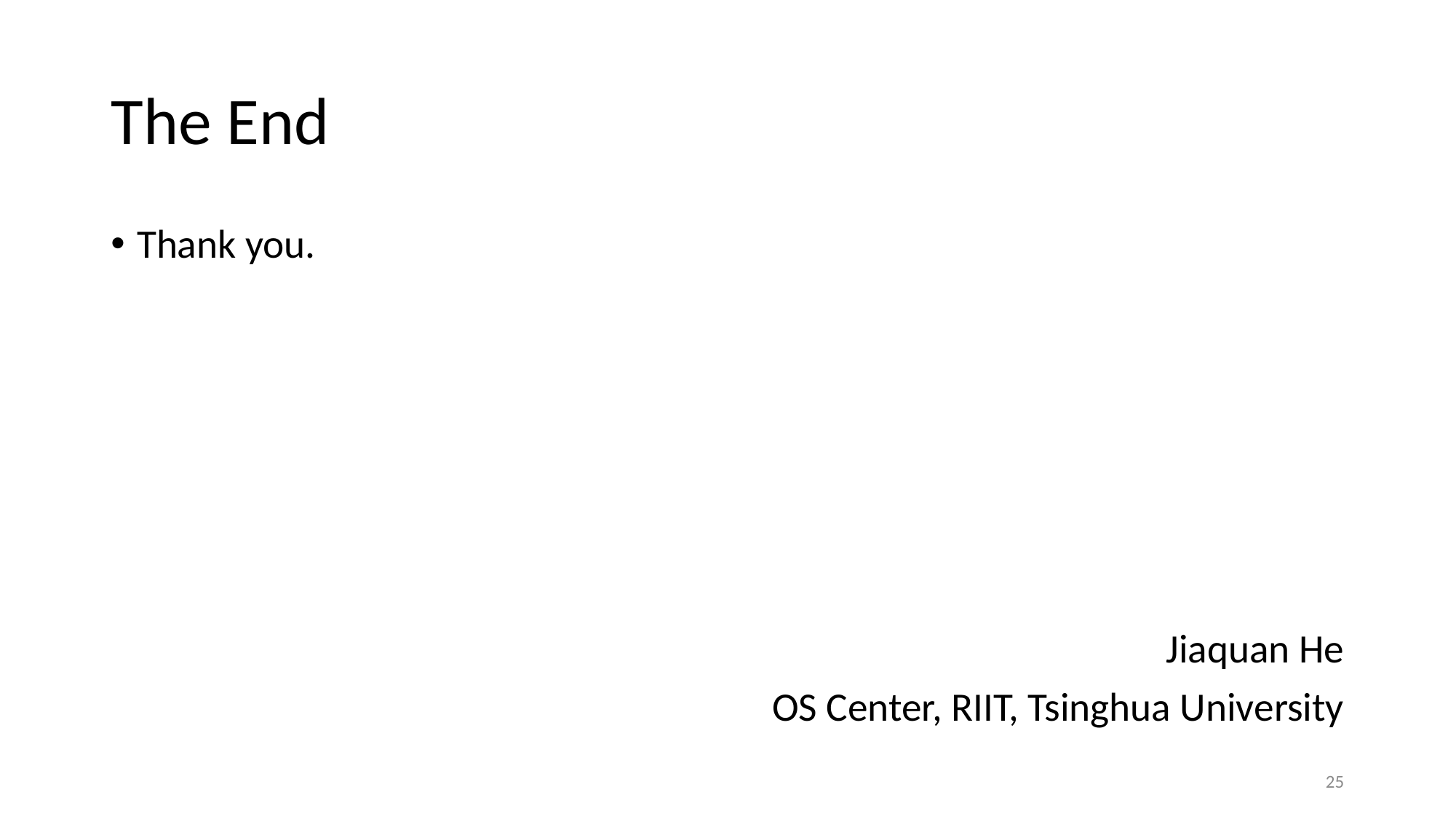

# The End
Thank you.

Jiaquan He
OS Center, RIIT, Tsinghua University
25